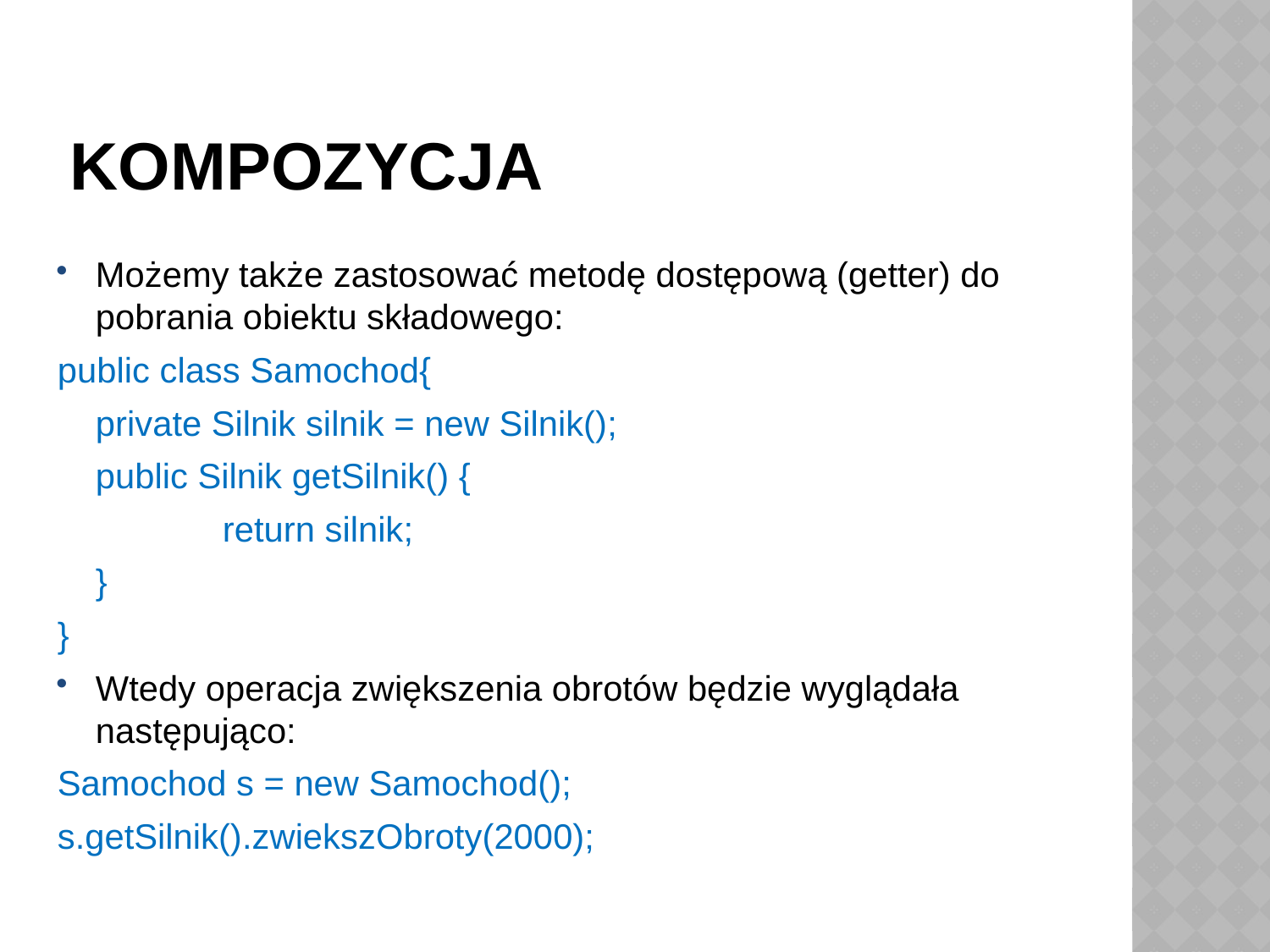

# Kompozycja
Możemy także zastosować metodę dostępową (getter) do pobrania obiektu składowego:
public class Samochod{
	private Silnik silnik = new Silnik();
	public Silnik getSilnik() {
		return silnik;
	}
}
Wtedy operacja zwiększenia obrotów będzie wyglądała następująco:
Samochod s = new Samochod();
s.getSilnik().zwiekszObroty(2000);